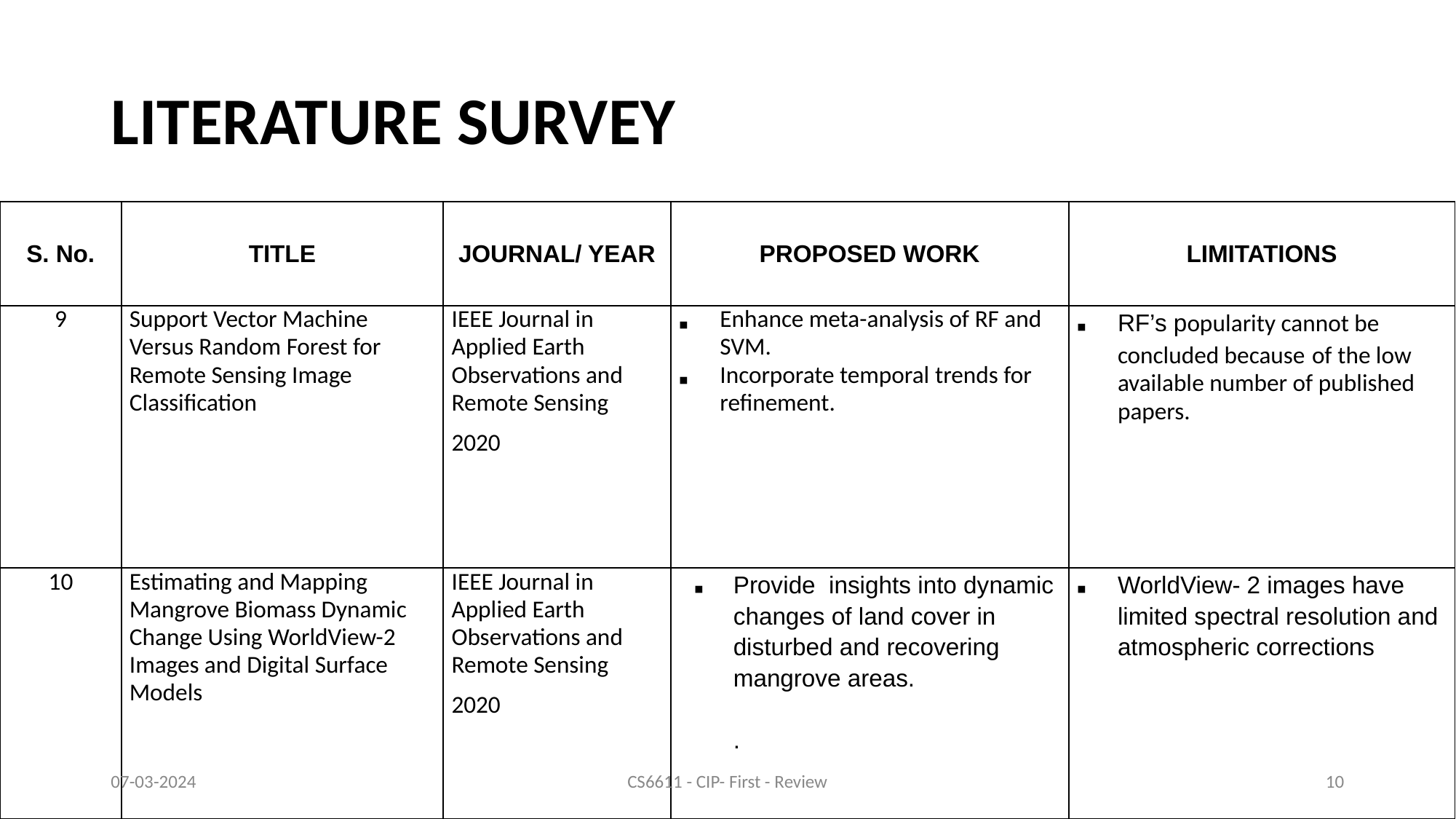

# LITERATURE SURVEY
| S. No. | TITLE | JOURNAL/ YEAR | PROPOSED WORK | LIMITATIONS |
| --- | --- | --- | --- | --- |
| 9 | Support Vector Machine Versus Random Forest for Remote Sensing Image Classification | IEEE Journal in Applied Earth Observations and Remote Sensing 2020 | Enhance meta-analysis of RF and SVM. Incorporate temporal trends for refinement. | RF’s popularity cannot be concluded because of the low available number of published papers. |
| 10 | Estimating and Mapping Mangrove Biomass Dynamic Change Using WorldView-2 Images and Digital Surface Models | IEEE Journal in Applied Earth Observations and Remote Sensing 2020 | Provide insights into dynamic changes of land cover in disturbed and recovering mangrove areas. . | WorldView- 2 images have limited spectral resolution and atmospheric corrections |
07-03-2024
CS6611 - CIP- First - Review
10